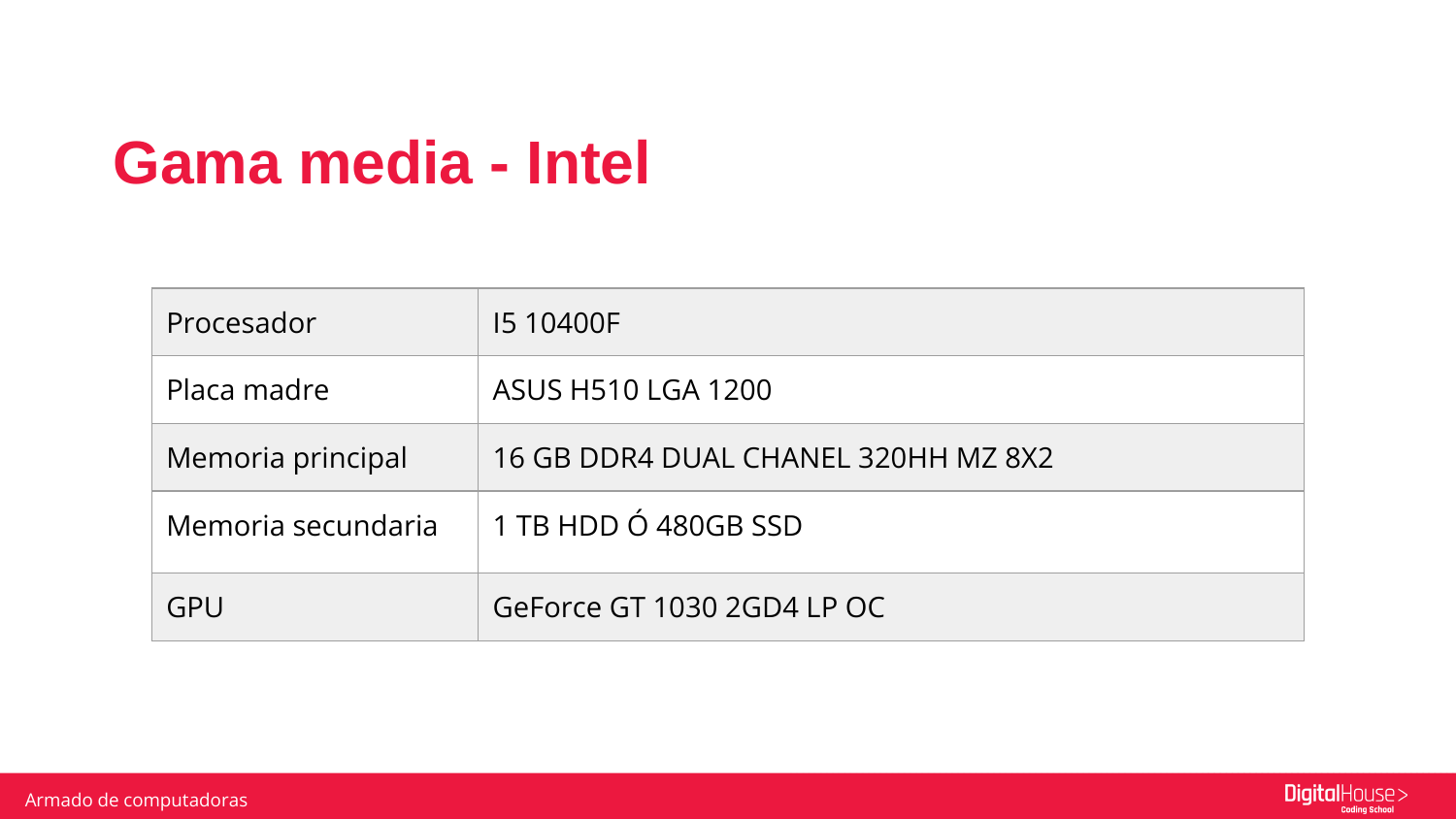

Gama media - Intel

| Procesador | I5 10400F |
| --- | --- |
| Placa madre | ASUS H510 LGA 1200 |
| Memoria principal | 16 GB DDR4 DUAL CHANEL 320HH MZ 8X2 |
| Memoria secundaria | 1 TB HDD Ó 480GB SSD |
| GPU | GeForce GT 1030 2GD4 LP OC |